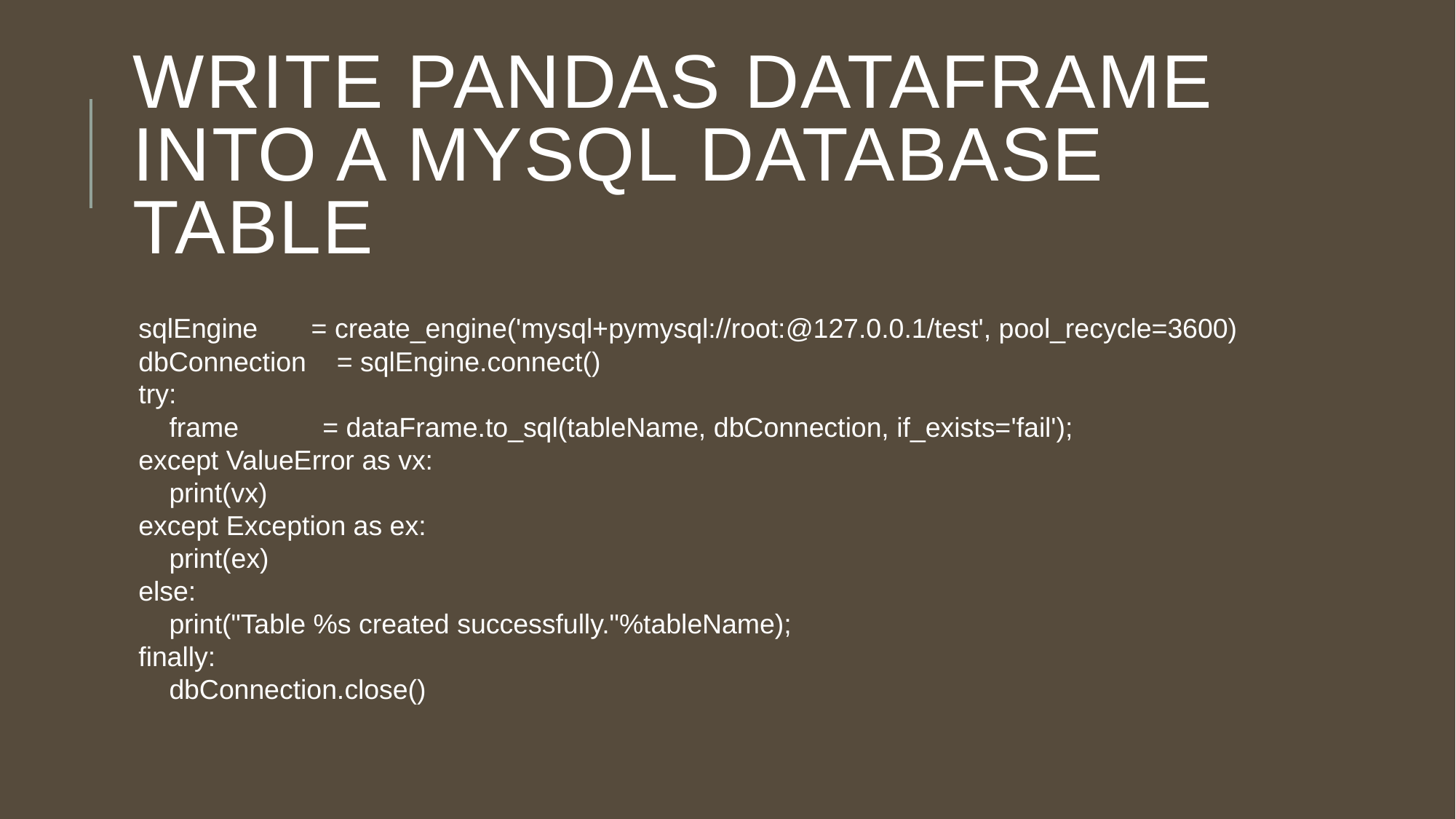

# Write Pandas DataFrame into a MySQL Database Table

sqlEngine       = create_engine('mysql+pymysql://root:@127.0.0.1/test', pool_recycle=3600)
dbConnection    = sqlEngine.connect()
try:
    frame           = dataFrame.to_sql(tableName, dbConnection, if_exists='fail');
except ValueError as vx:
    print(vx)
except Exception as ex:
    print(ex)
else:
    print("Table %s created successfully."%tableName);
finally:
    dbConnection.close()